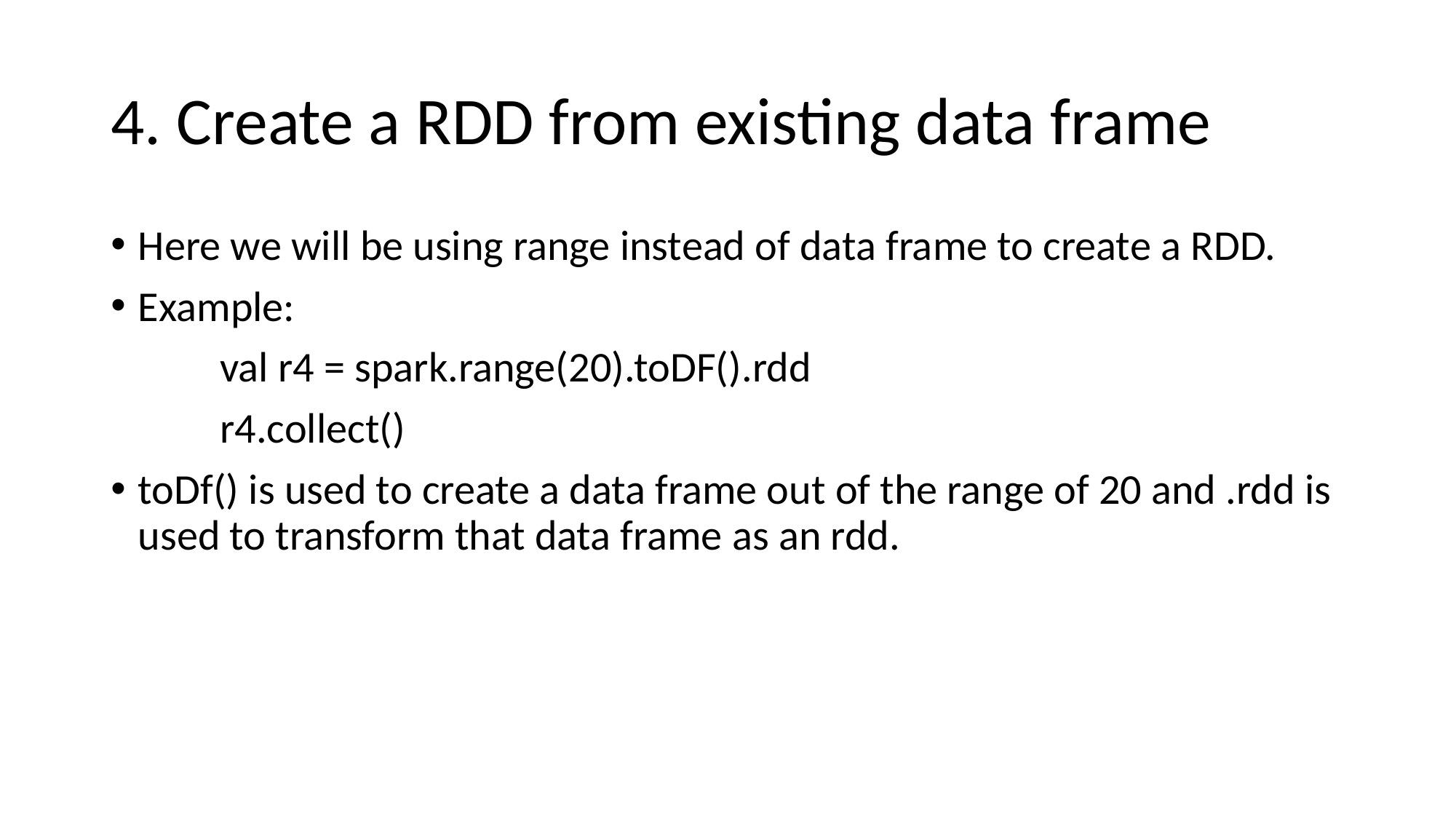

# 4. Create a RDD from existing data frame
Here we will be using range instead of data frame to create a RDD.
Example:
	val r4 = spark.range(20).toDF().rdd
	r4.collect()
toDf() is used to create a data frame out of the range of 20 and .rdd is used to transform that data frame as an rdd.